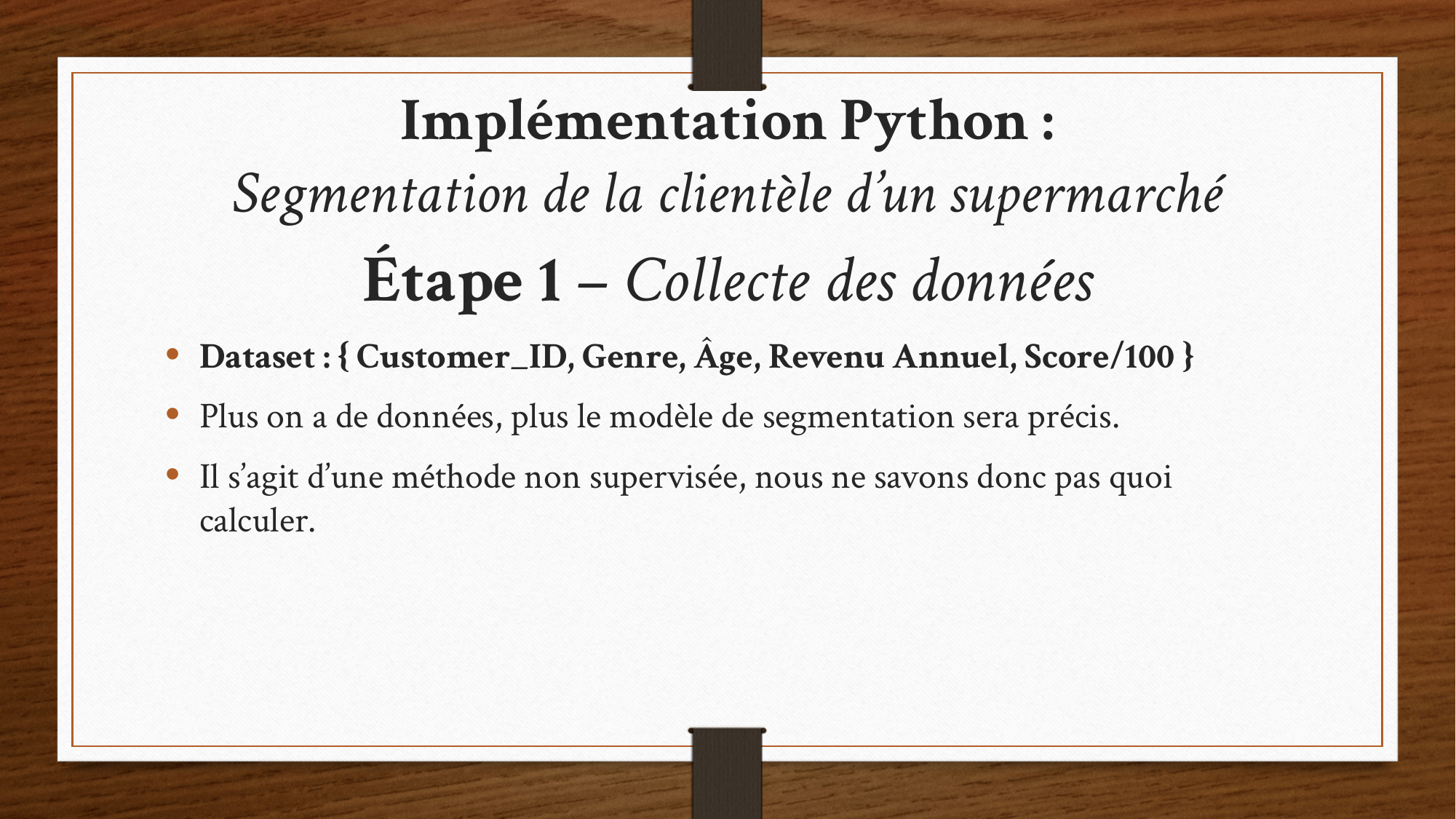

Implémentation Python :
Segmentation de la clientèle d’un supermarché
Étape 1 – Collecte des données
Dataset : { Customer_ID, Genre, Âge, Revenu Annuel, Score/100 }
Plus on a de données, plus le modèle de segmentation sera précis.
Il s’agit d’une méthode non supervisée, nous ne savons donc pas quoi calculer.